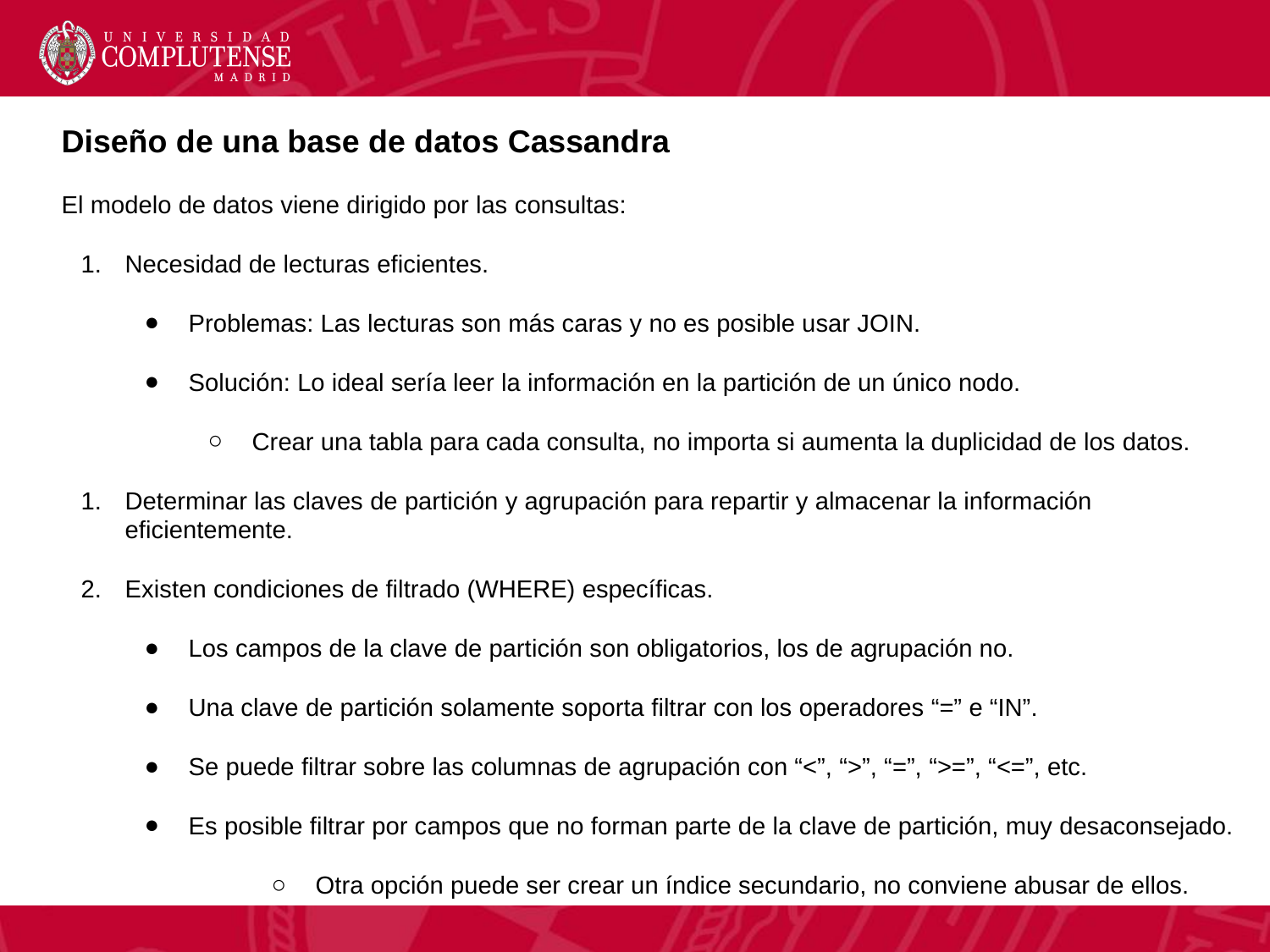

Diseño de una base de datos Cassandra

El modelo de datos viene dirigido por las consultas:

Necesidad de lecturas eficientes.

Problemas: Las lecturas son más caras y no es posible usar JOIN.
Solución: Lo ideal sería leer la información en la partición de un único nodo.

Crear una tabla para cada consulta, no importa si aumenta la duplicidad de los datos.

Determinar las claves de partición y agrupación para repartir y almacenar la información eficientemente.

Existen condiciones de filtrado (WHERE) específicas.

Los campos de la clave de partición son obligatorios, los de agrupación no.

Una clave de partición solamente soporta filtrar con los operadores “=” e “IN”.

Se puede filtrar sobre las columnas de agrupación con “<”, “>”, “=”, “>=”, “<=”, etc.

Es posible filtrar por campos que no forman parte de la clave de partición, muy desaconsejado.

Otra opción puede ser crear un índice secundario, no conviene abusar de ellos.